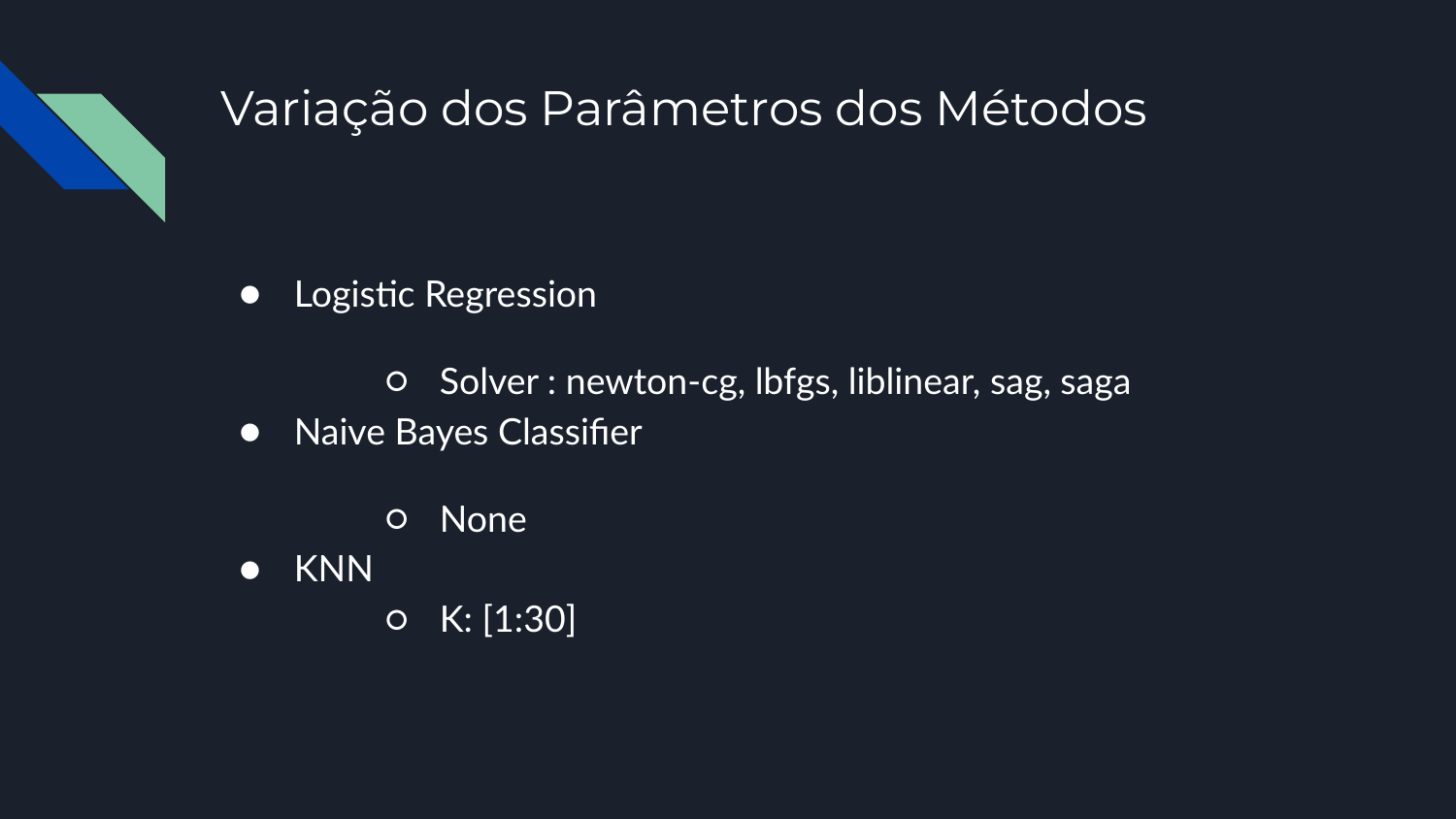

# Variação dos Parâmetros dos Métodos
Logistic Regression
Solver : newton-cg, lbfgs, liblinear, sag, saga
Naive Bayes Classifier
None
KNN
K: [1:30]